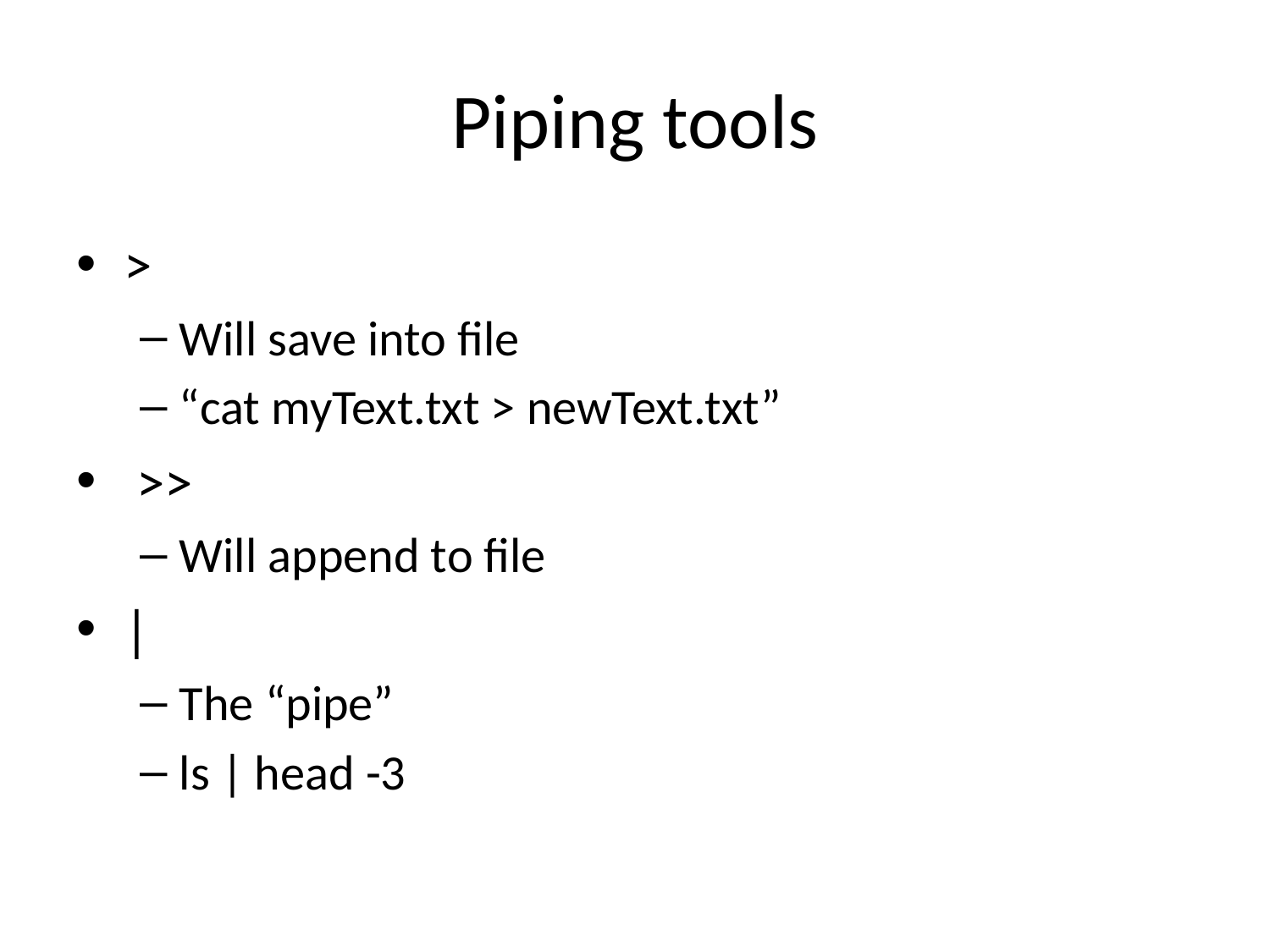

# Piping tools
>
Will save into file
“cat myText.txt > newText.txt”
 >>
Will append to file
|
The “pipe”
ls | head -3